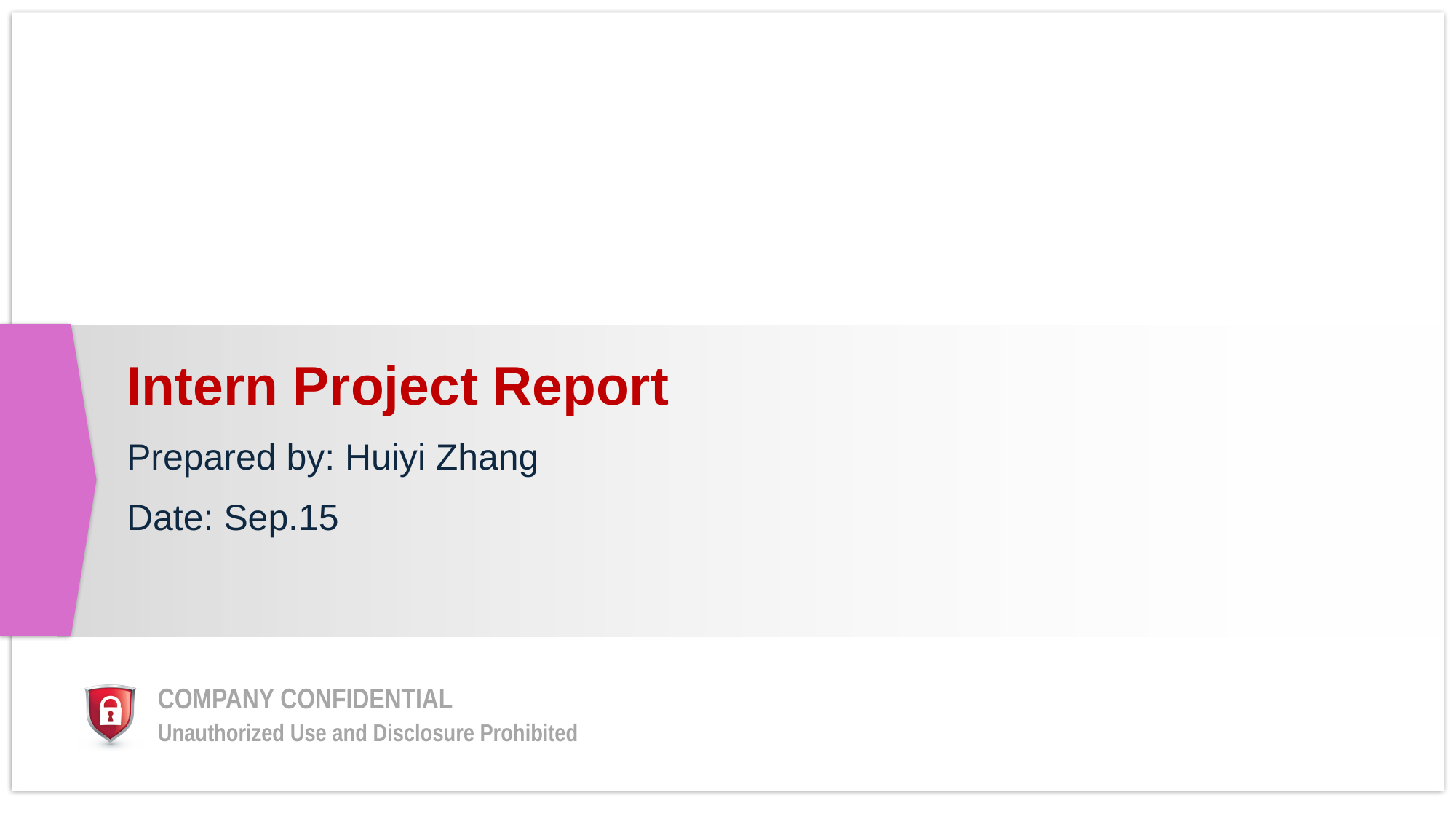

# Intern Project Report Prepared by: Huiyi Zhang Date: Sep.15